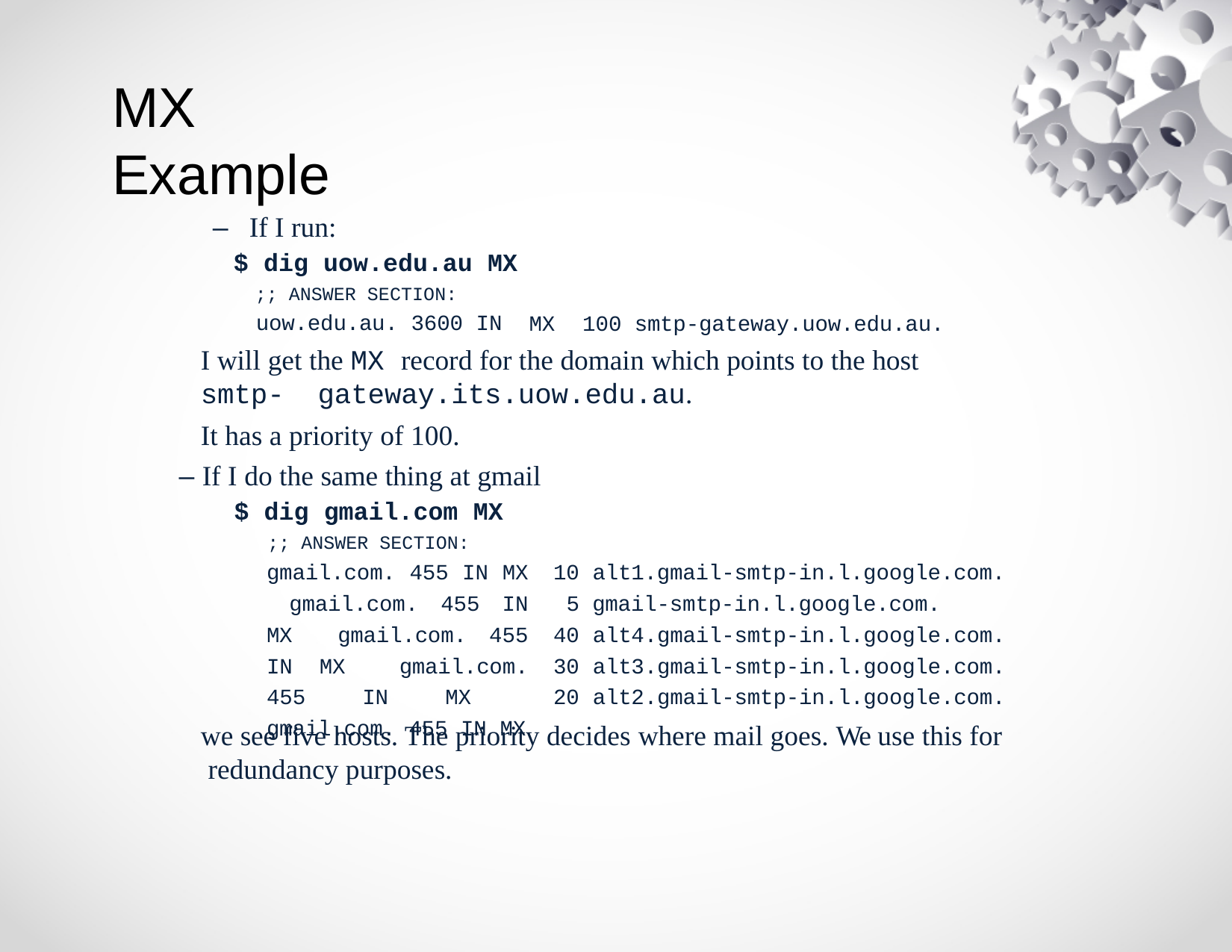

# MX Example
–	If I run:
$ dig uow.edu.au MX
;; ANSWER SECTION:
uow.edu.au. 3600 IN
MX	100 smtp-gateway.uow.edu.au.
I will get the MX record for the domain which points to the host smtp-  gateway.its.uow.edu.au.
It has a priority of 100.
– If I do the same thing at gmail
$ dig gmail.com MX
;; ANSWER SECTION:
gmail.com. 455 IN MX  gmail.com. 455 IN MX  gmail.com. 455 IN MX  gmail.com. 455 IN MX  gmail.com. 455 IN MX
10 alt1.gmail-smtp-in.l.google.com.
5 gmail-smtp-in.l.google.com.
40 alt4.gmail-smtp-in.l.google.com.
30 alt3.gmail-smtp-in.l.google.com.
20 alt2.gmail-smtp-in.l.google.com.
we see five hosts. The priority decides where mail goes. We use this for  redundancy purposes.